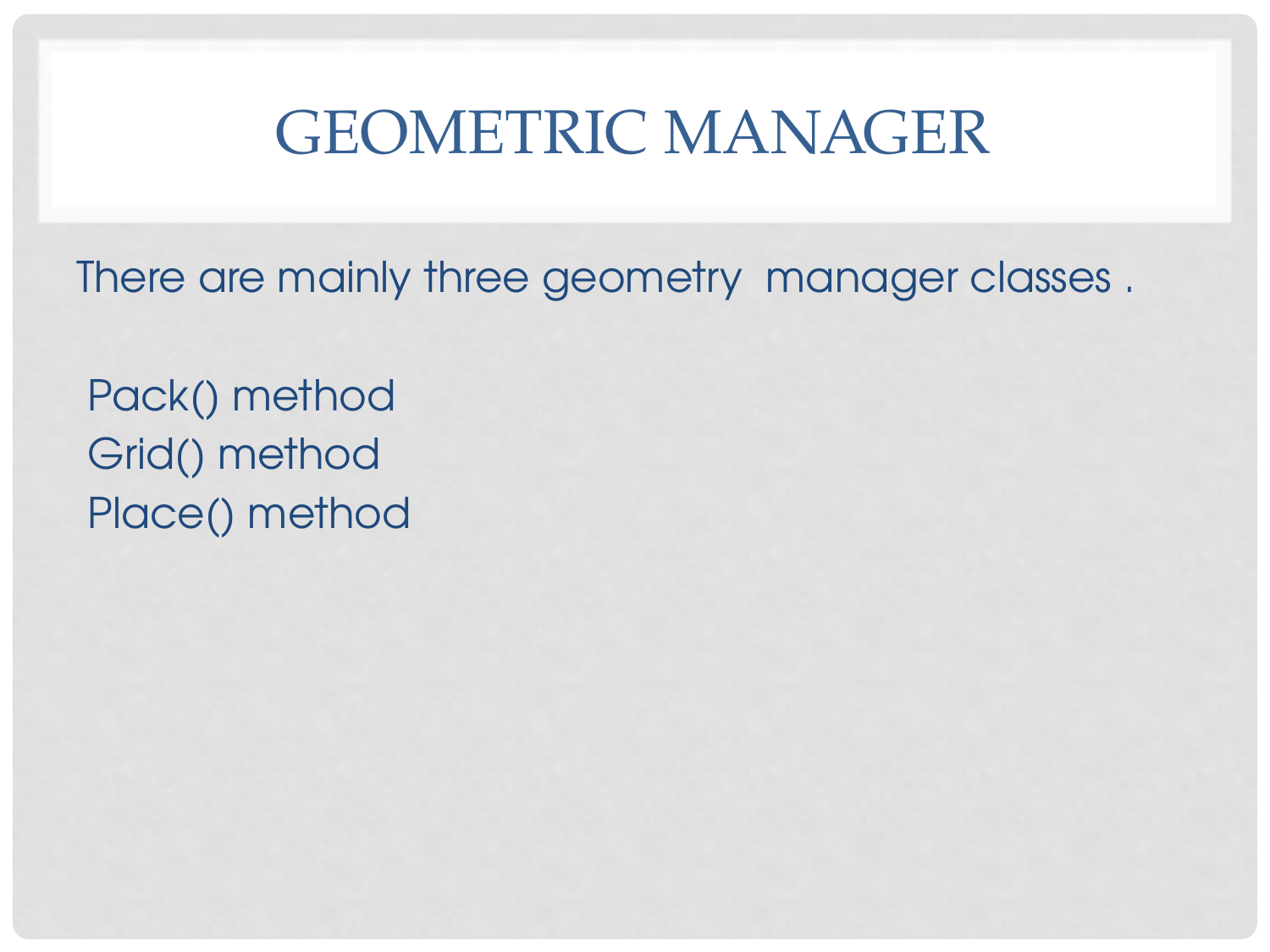

# Geometric manager
There are mainly three geometry  manager classes .

 Pack() method
 Grid() method
 Place() method